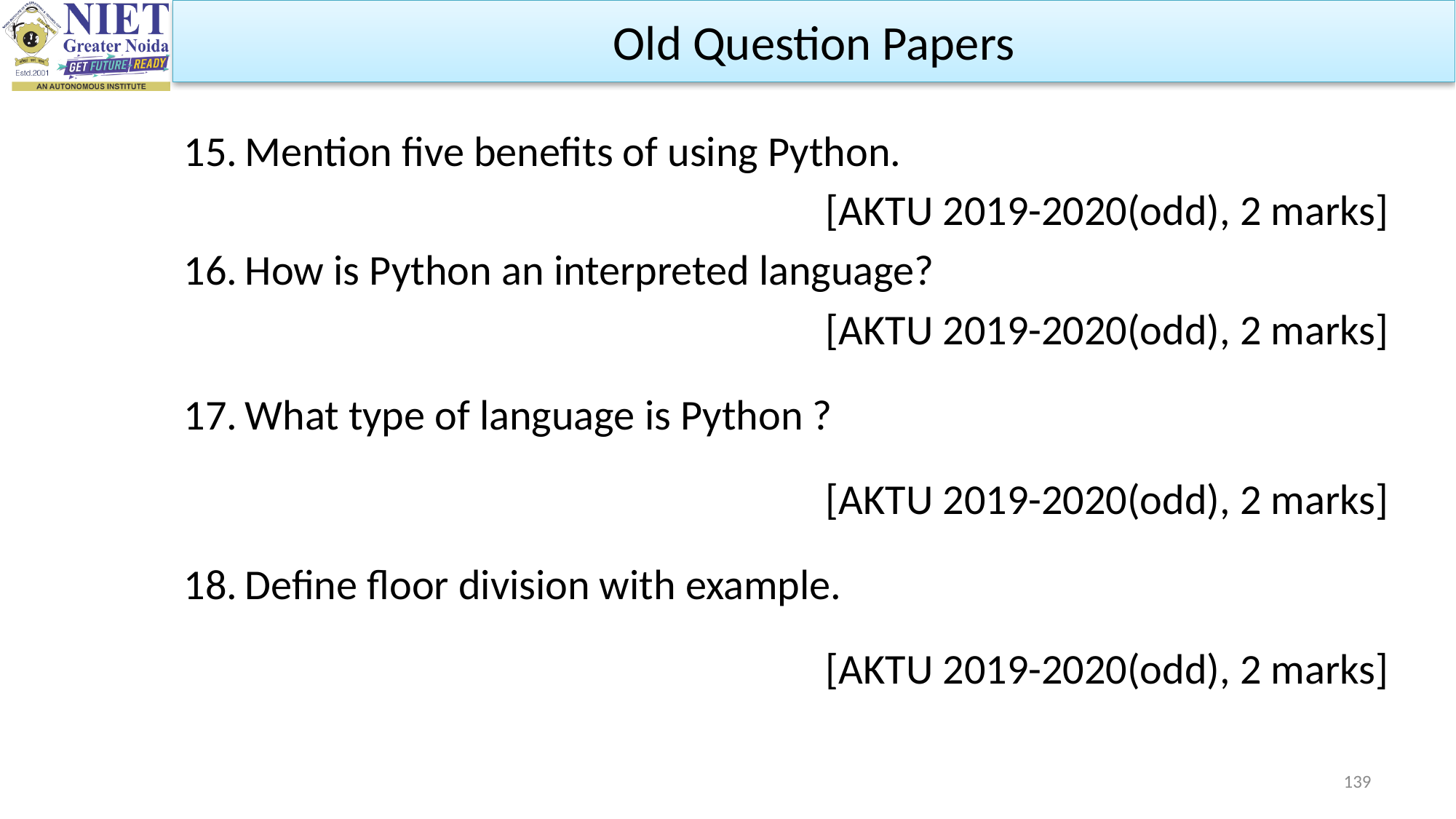

Old Question Papers
Mention five benefits of using Python.
					          [AKTU 2019-2020(odd), 2 marks]
How is Python an interpreted language?
					          [AKTU 2019-2020(odd), 2 marks]
What type of language is Python ?
					          [AKTU 2019-2020(odd), 2 marks]
Define floor division with example.
					          [AKTU 2019-2020(odd), 2 marks]

139